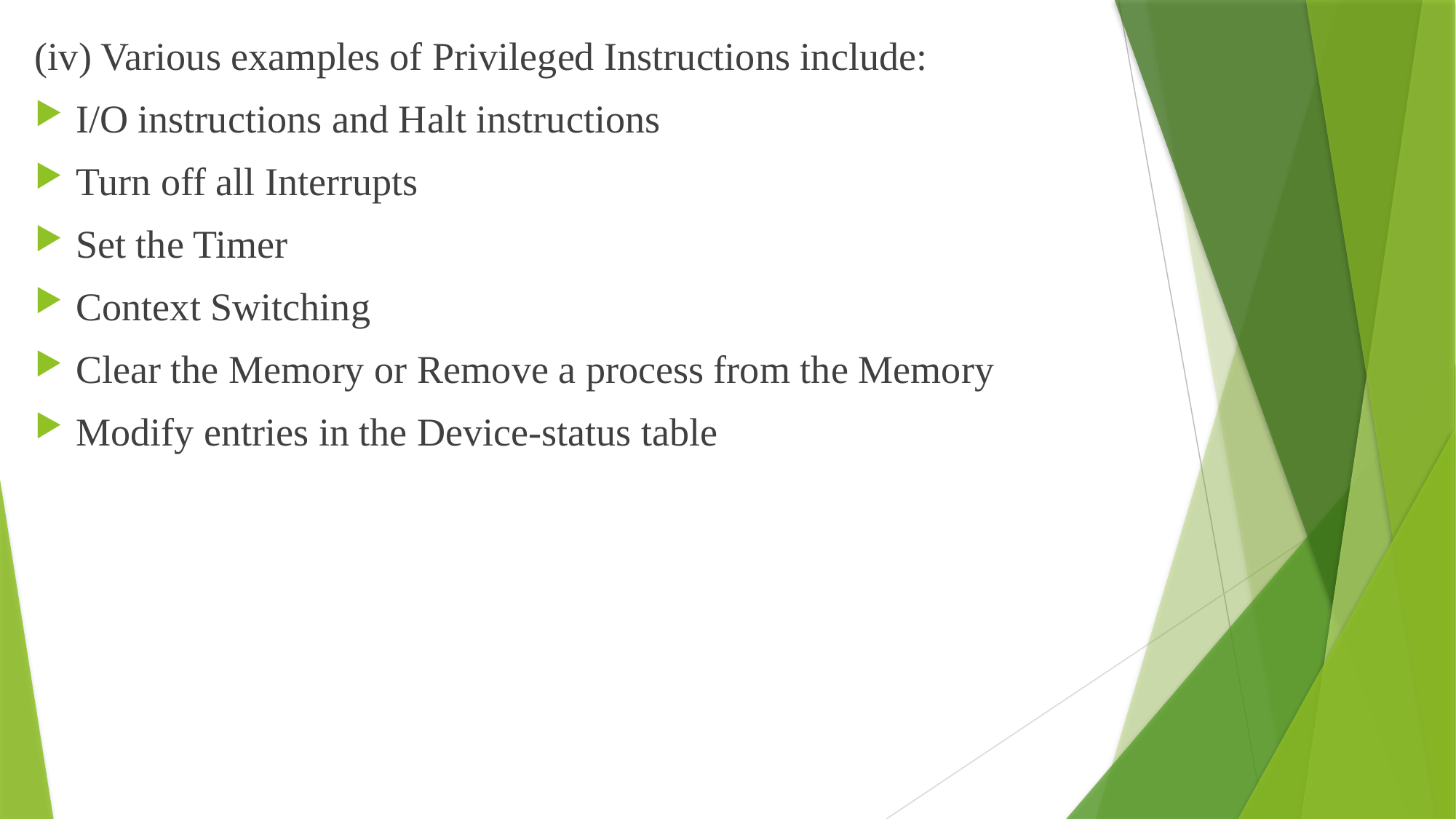

(iv) Various examples of Privileged Instructions include:
I/O instructions and Halt instructions
Turn off all Interrupts
Set the Timer
Context Switching
Clear the Memory or Remove a process from the Memory
Modify entries in the Device-status table